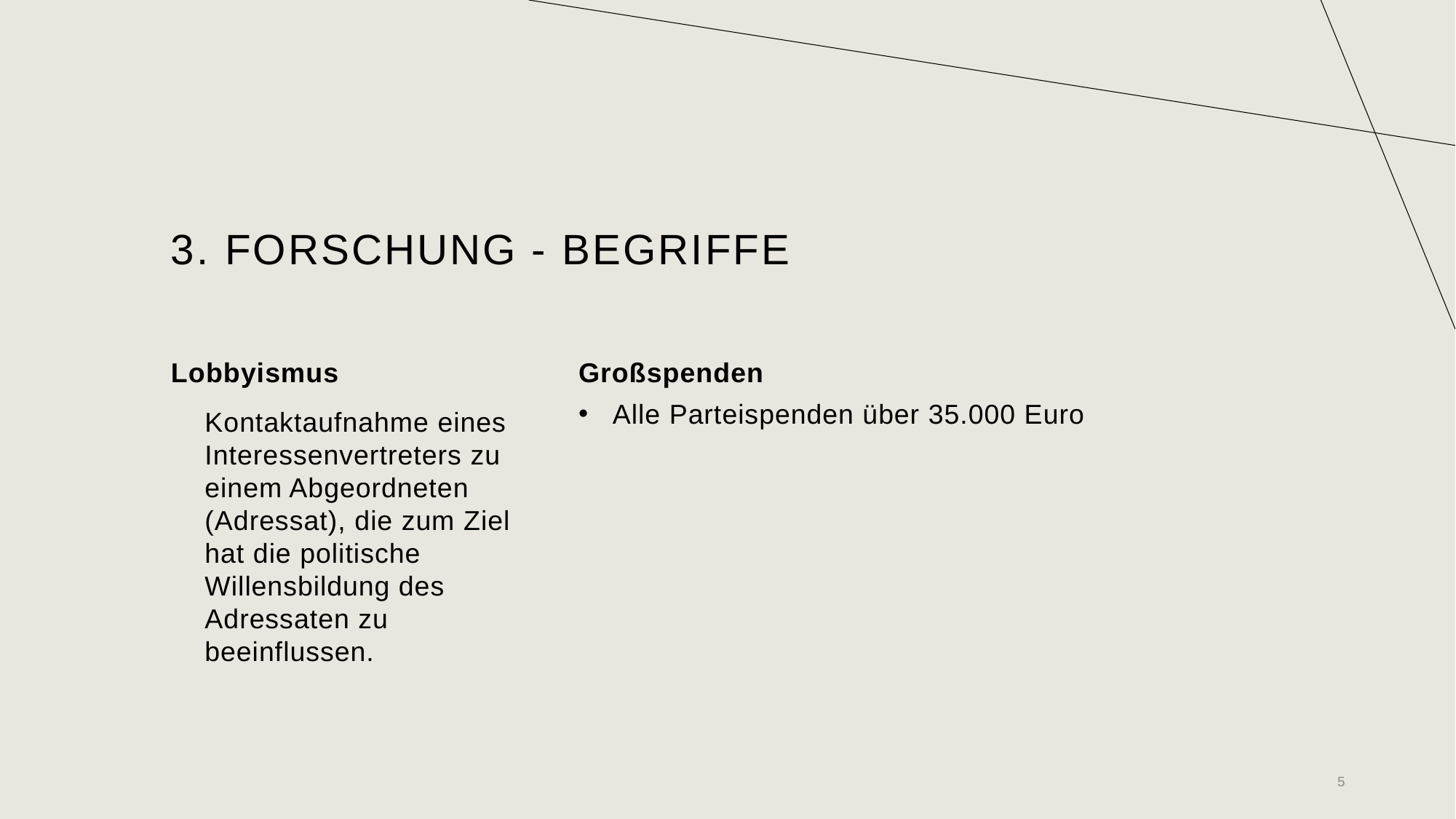

# 3. Forschung - Begriffe
Lobbyismus
Großspenden

Alle Parteispenden über 35.000 Euro
Kontaktaufnahme eines Interessenvertreters zu einem Abgeordneten (Adressat), die zum Ziel hat die politische Willensbildung des Adressaten zu beeinflussen.
5